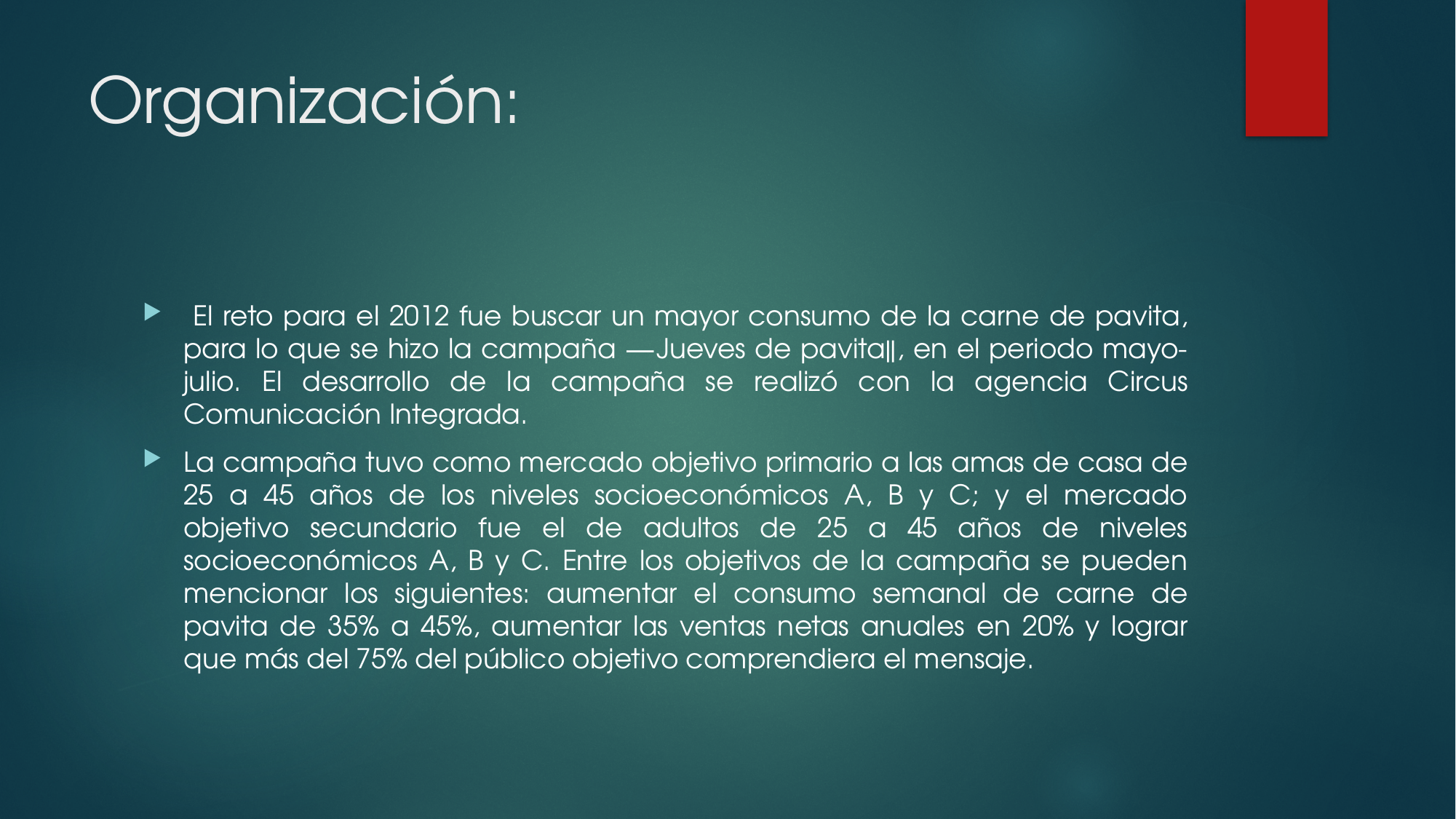

# Organización:

 El reto para el 2012 fue buscar un mayor consumo de la carne de pavita, para lo que se hizo la campaña ―Jueves de pavita‖, en el periodo mayo-julio. El desarrollo de la campaña se realizó con la agencia Circus Comunicación Integrada.
La campaña tuvo como mercado objetivo primario a las amas de casa de 25 a 45 años de los niveles socioeconómicos A, B y C; y el mercado objetivo secundario fue el de adultos de 25 a 45 años de niveles socioeconómicos A, B y C. Entre los objetivos de la campaña se pueden mencionar los siguientes: aumentar el consumo semanal de carne de pavita de 35% a 45%, aumentar las ventas netas anuales en 20% y lograr que más del 75% del público objetivo comprendiera el mensaje.